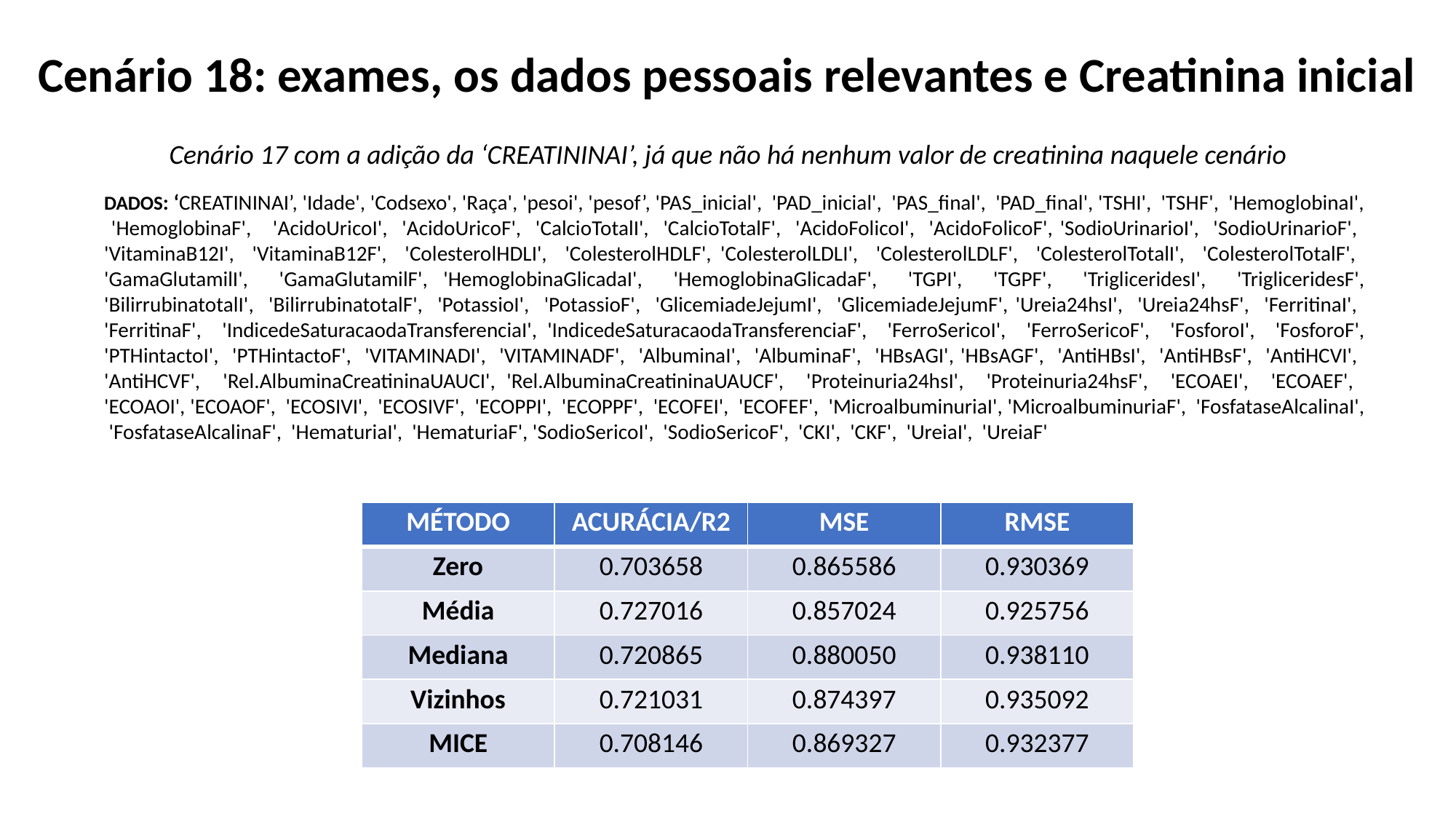

Cenário 18: exames, os dados pessoais relevantes e Creatinina inicial
Cenário 17 com a adição da ‘CREATININAI’, já que não há nenhum valor de creatinina naquele cenário
DADOS: ‘CREATININAI’, 'Idade', 'Codsexo', 'Raça', 'pesoi', 'pesof’, 'PAS_inicial',  'PAD_inicial',  'PAS_final',  'PAD_final', 'TSHI',  'TSHF',  'HemoglobinaI',  'HemoglobinaF',   'AcidoUricoI',  'AcidoUricoF',  'CalcioTotalI',  'CalcioTotalF',  'AcidoFolicoI',  'AcidoFolicoF', 'SodioUrinarioI',  'SodioUrinarioF',  'VitaminaB12I',  'VitaminaB12F',  'ColesterolHDLI',  'ColesterolHDLF', 'ColesterolLDLI',  'ColesterolLDLF',  'ColesterolTotalI',  'ColesterolTotalF',  'GamaGlutamilI',  'GamaGlutamilF', 'HemoglobinaGlicadaI',  'HemoglobinaGlicadaF',  'TGPI',  'TGPF',  'TrigliceridesI',  'TrigliceridesF', 'BilirrubinatotalI',  'BilirrubinatotalF',  'PotassioI',  'PotassioF',  'GlicemiadeJejumI',  'GlicemiadeJejumF', 'Ureia24hsI',  'Ureia24hsF',  'FerritinaI',  'FerritinaF',  'IndicedeSaturacaodaTransferenciaI', 'IndicedeSaturacaodaTransferenciaF',  'FerroSericoI',  'FerroSericoF',  'FosforoI',  'FosforoF', 'PTHintactoI',  'PTHintactoF',  'VITAMINADI',  'VITAMINADF',  'AlbuminaI',  'AlbuminaF',  'HBsAGI', 'HBsAGF',  'AntiHBsI',  'AntiHBsF',  'AntiHCVI',  'AntiHCVF',  'Rel.AlbuminaCreatininaUAUCI', 'Rel.AlbuminaCreatininaUAUCF',  'Proteinuria24hsI',  'Proteinuria24hsF',  'ECOAEI',  'ECOAEF',  'ECOAOI', 'ECOAOF',  'ECOSIVI',  'ECOSIVF',  'ECOPPI',  'ECOPPF',  'ECOFEI',  'ECOFEF',  'MicroalbuminuriaI', 'MicroalbuminuriaF',  'FosfataseAlcalinaI',  'FosfataseAlcalinaF',  'HematuriaI',  'HematuriaF', 'SodioSericoI',  'SodioSericoF',  'CKI',  'CKF',  'UreiaI',  'UreiaF'
| MÉTODO | ACURÁCIA/R2 | MSE | RMSE |
| --- | --- | --- | --- |
| Zero | 0.703658 | 0.865586 | 0.930369 |
| Média | 0.727016 | 0.857024 | 0.925756 |
| Mediana | 0.720865 | 0.880050 | 0.938110 |
| Vizinhos | 0.721031 | 0.874397 | 0.935092 |
| MICE | 0.708146 | 0.869327 | 0.932377 |